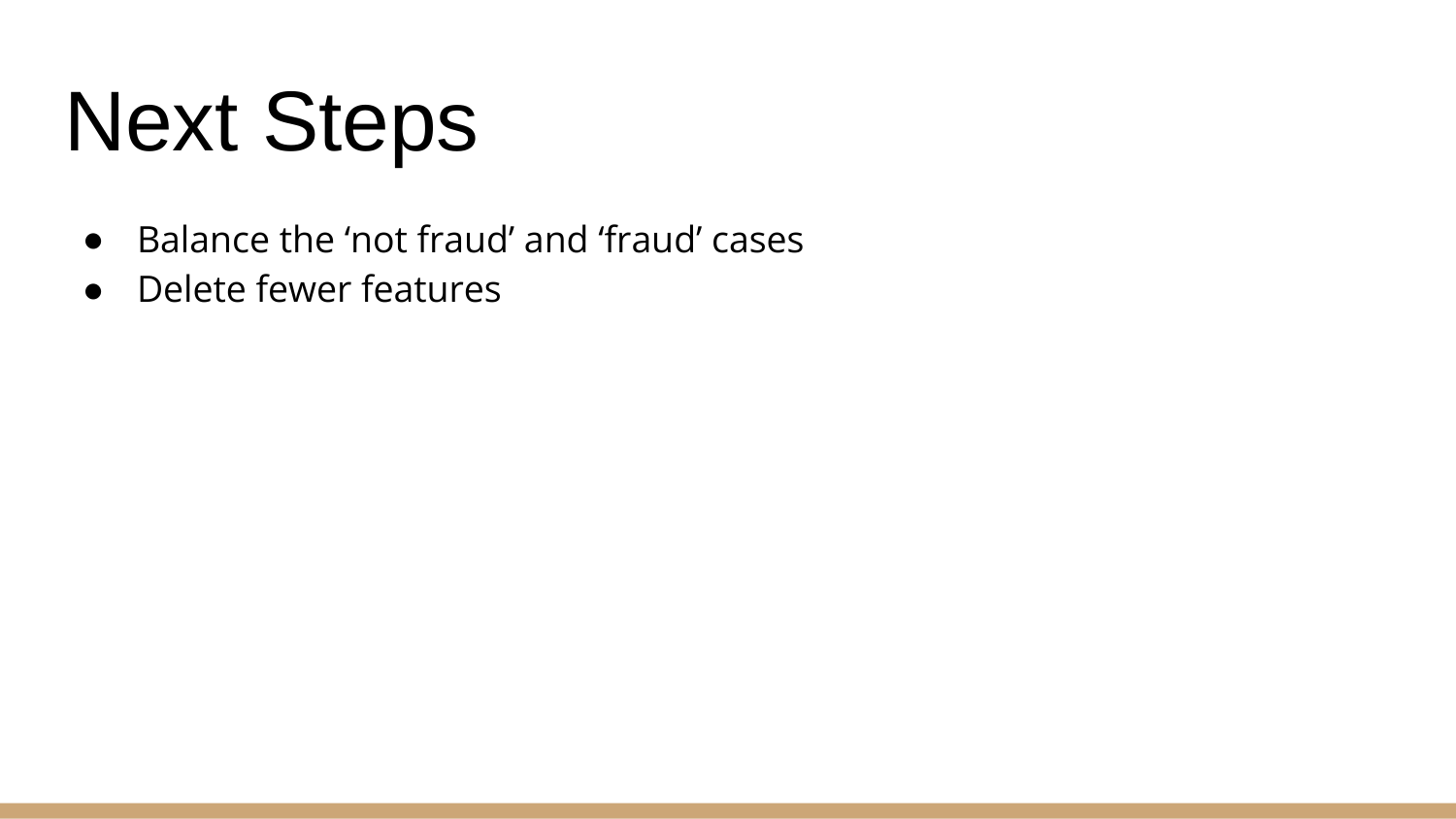

# Next Steps
Balance the ‘not fraud’ and ‘fraud’ cases
Delete fewer features